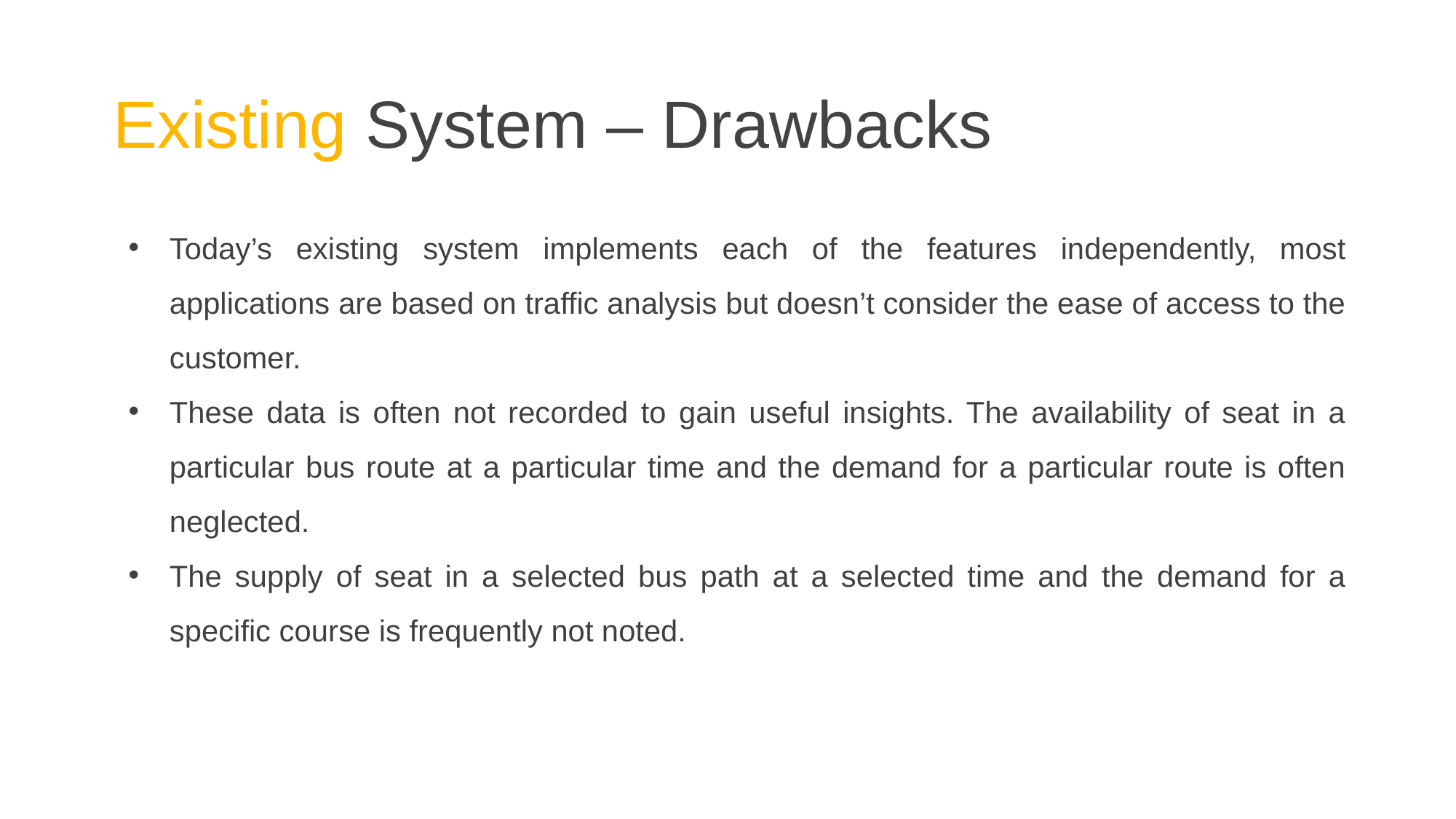

# Existing System – Drawbacks
Today’s existing system implements each of the features independently, most applications are based on traffic analysis but doesn’t consider the ease of access to the customer.
These data is often not recorded to gain useful insights. The availability of seat in a particular bus route at a particular time and the demand for a particular route is often neglected.
The supply of seat in a selected bus path at a selected time and the demand for a specific course is frequently not noted.